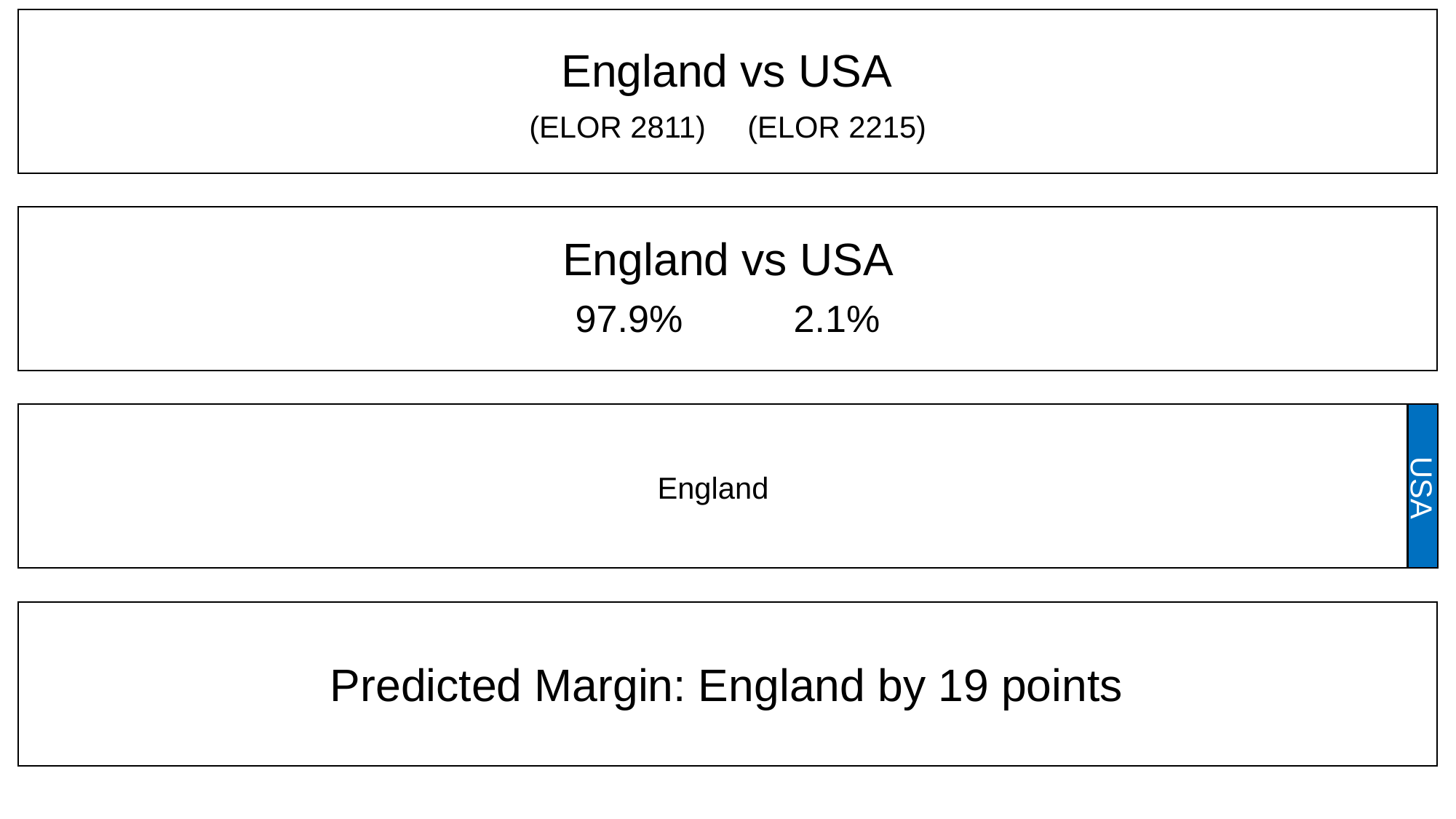

England vs USA
(ELOR 2811)	(ELOR 2215)

England vs USA
97.9%		2.1%

England
USA

Predicted Margin: England by 19 points